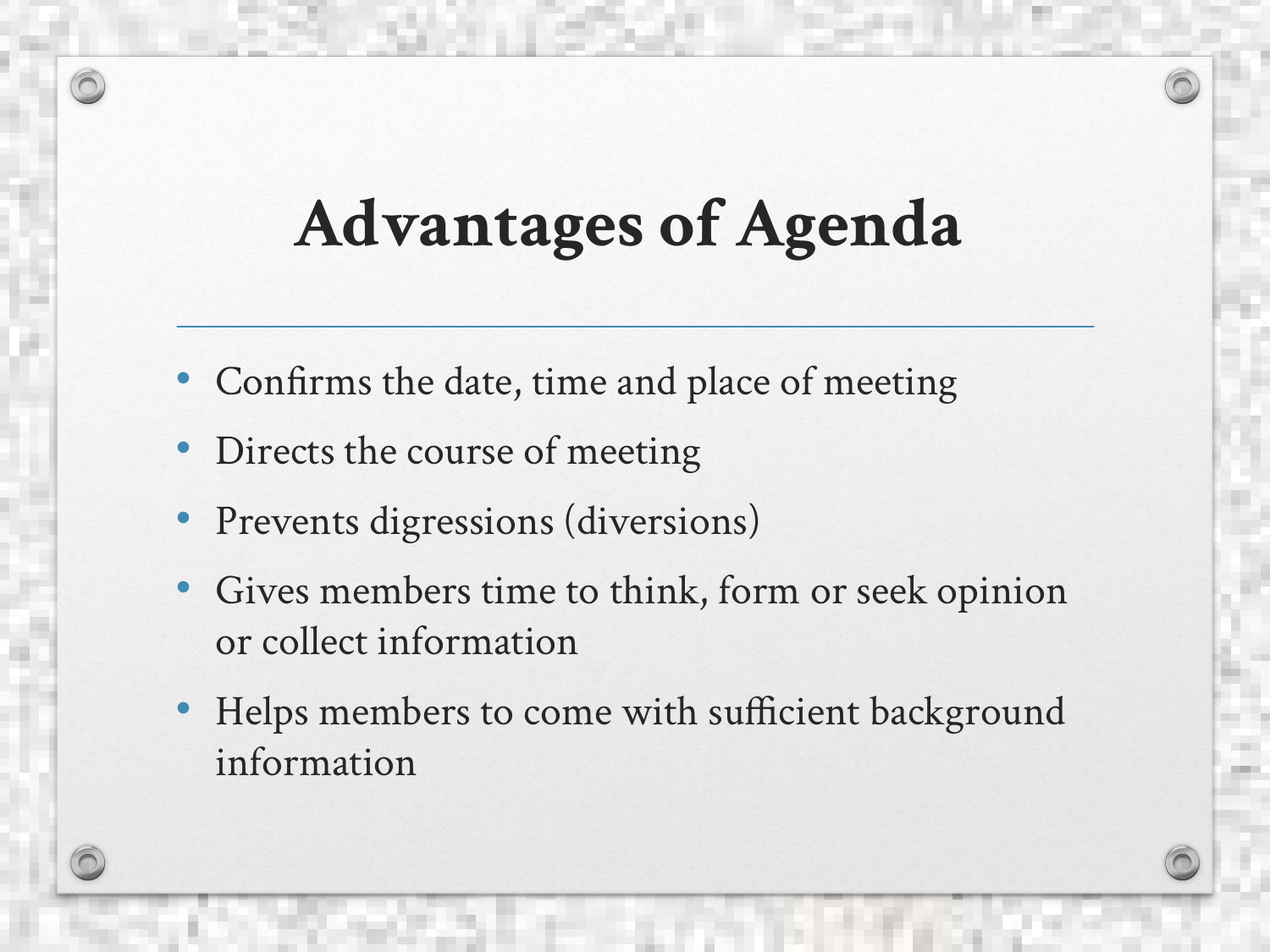

# Advantages of Agenda
Confirms the date, time and place of meeting
Directs the course of meeting
Prevents digressions (diversions)
Gives members time to think, form or seek opinion or collect information
Helps members to come with sufficient background information